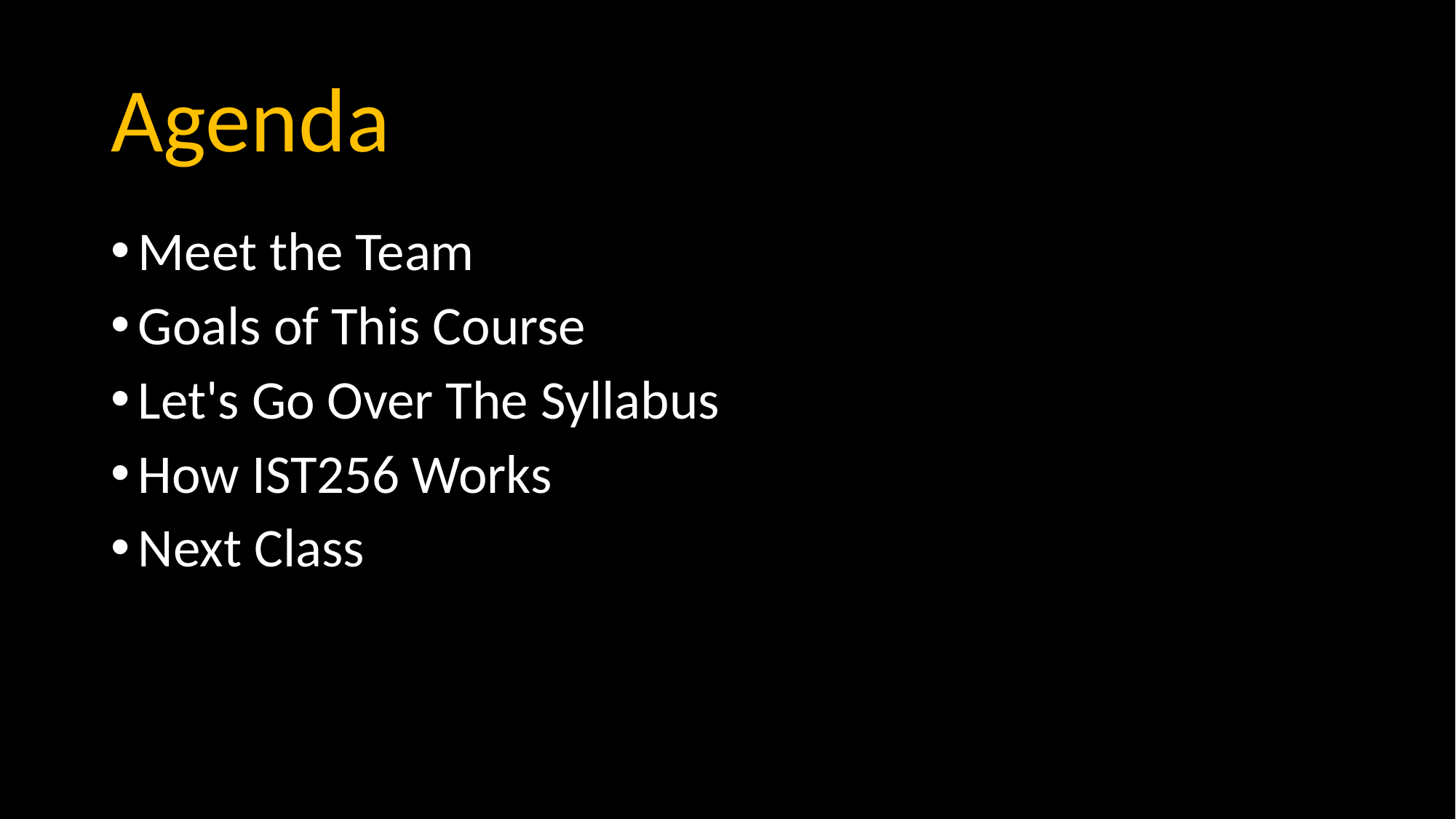

# Agenda
Meet the Team
Goals of This Course
Let's Go Over The Syllabus
How IST256 Works
Next Class